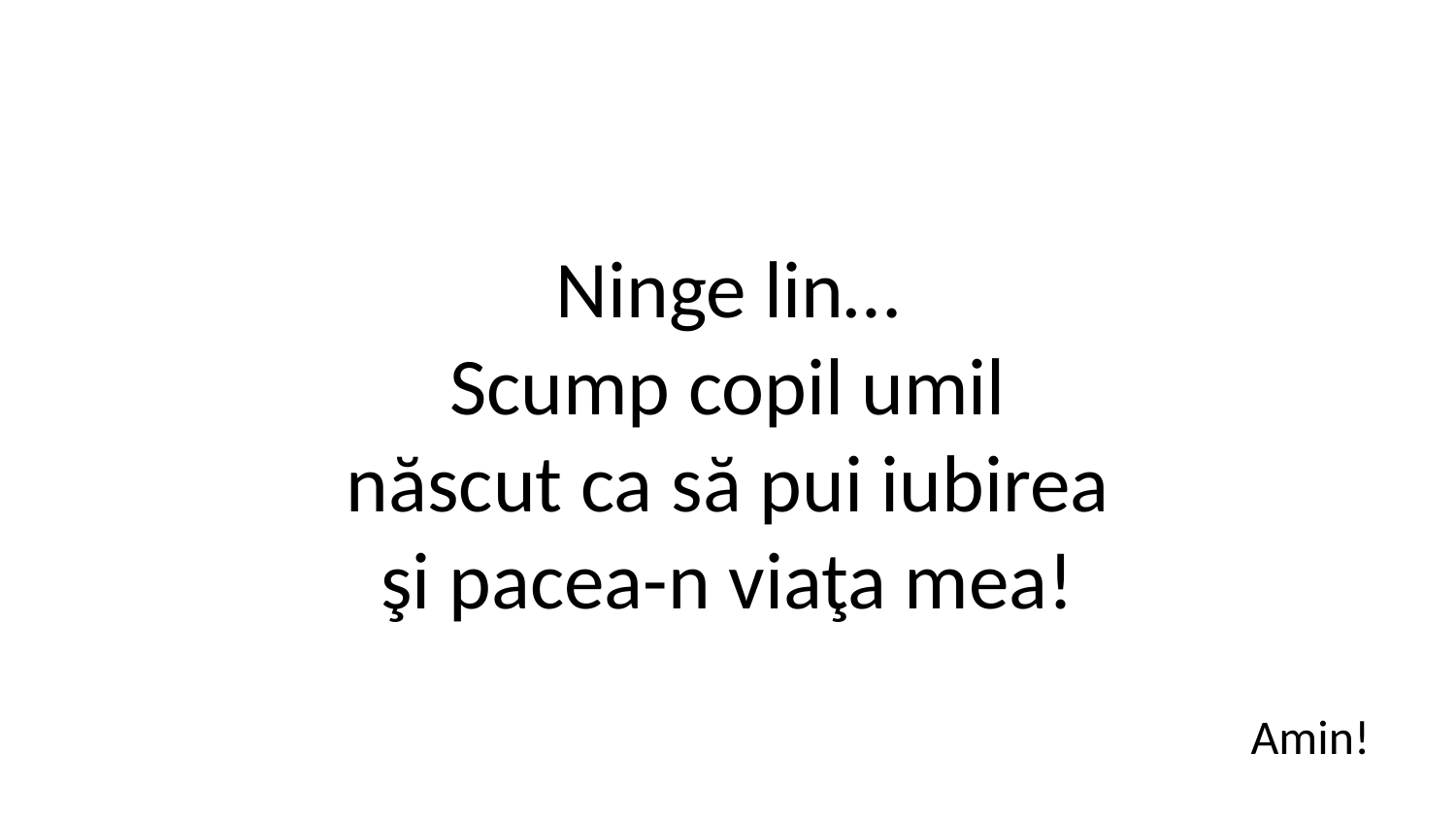

Ninge lin…
Scump copil umil
născut ca să pui iubirea
şi pacea-n viaţa mea!

Amin!